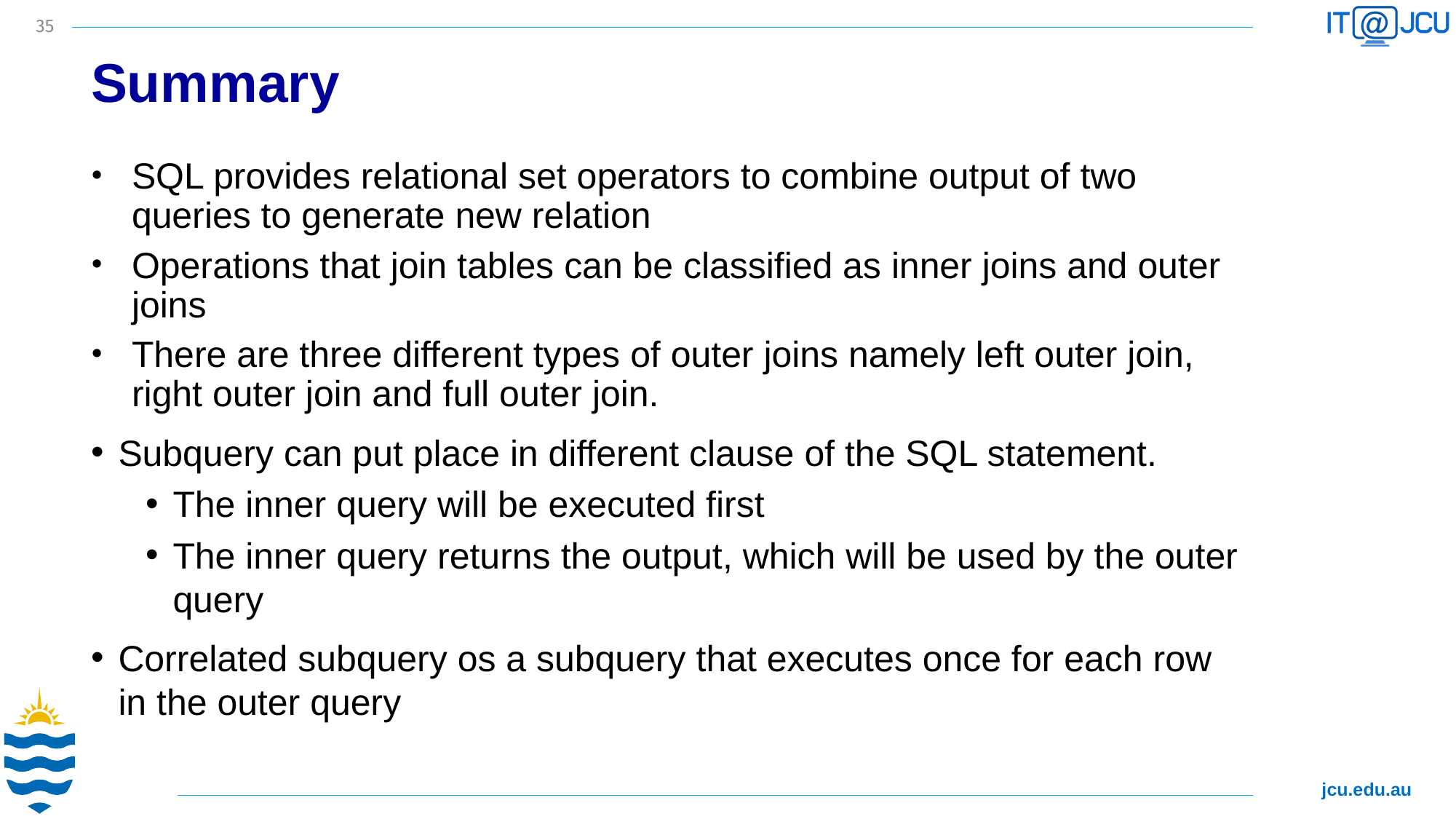

35
# Summary
SQL provides relational set operators to combine output of two queries to generate new relation
Operations that join tables can be classified as inner joins and outer joins
There are three different types of outer joins namely left outer join, right outer join and full outer join.
Subquery can put place in different clause of the SQL statement.
The inner query will be executed first
The inner query returns the output, which will be used by the outer query
Correlated subquery os a subquery that executes once for each row in the outer query